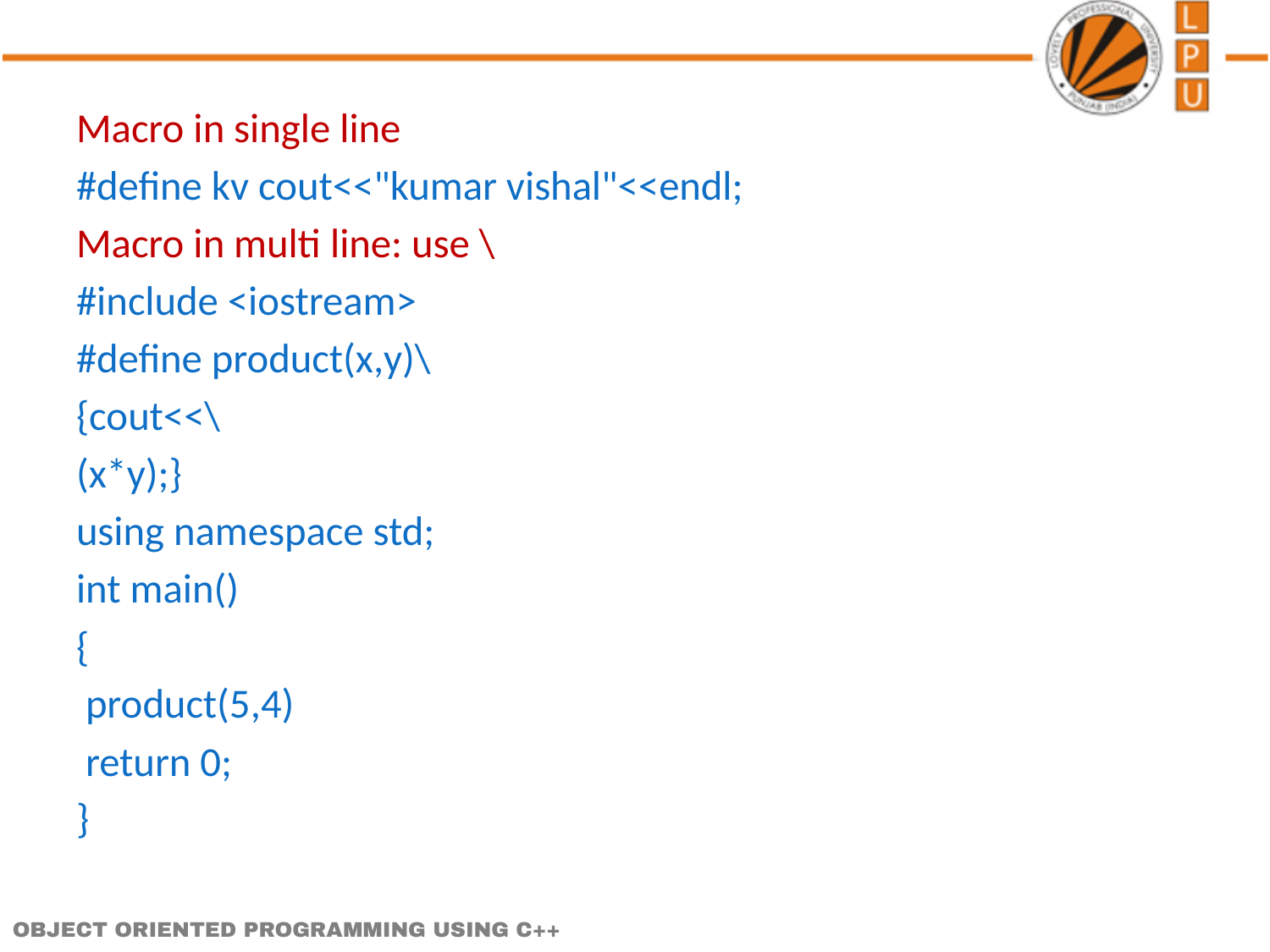

Macro in single line
#define kv cout<<"kumar vishal"<<endl;
Macro in multi line: use \
#include <iostream>
#define product(x,y)\
{cout<<\
(x*y);}
using namespace std;
int main()
{
 product(5,4)
 return 0;
}